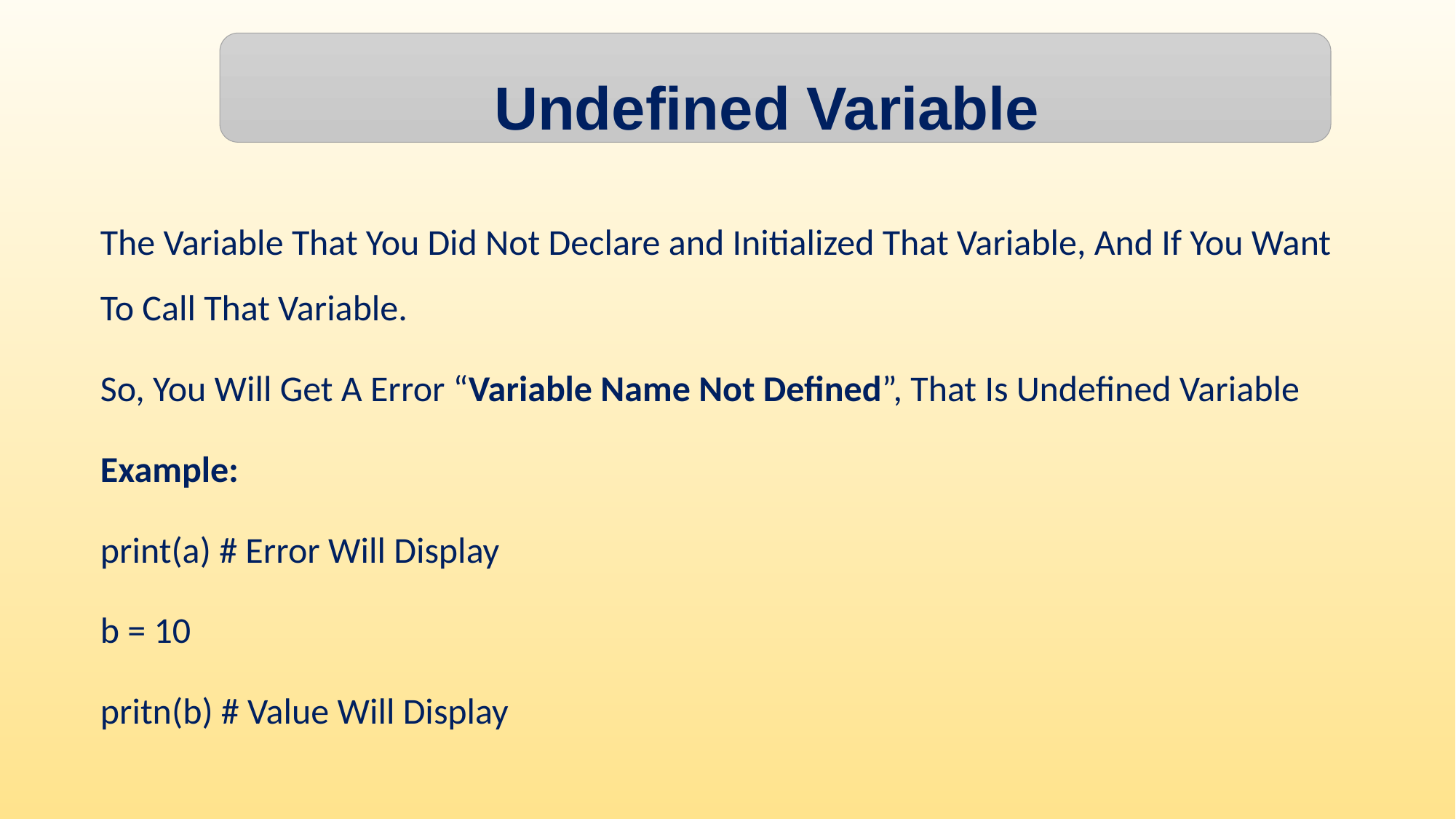

Undefined Variable
The Variable That You Did Not Declare and Initialized That Variable, And If You Want To Call That Variable.
So, You Will Get A Error “Variable Name Not Defined”, That Is Undefined Variable
Example:
print(a) # Error Will Display
b = 10
pritn(b) # Value Will Display